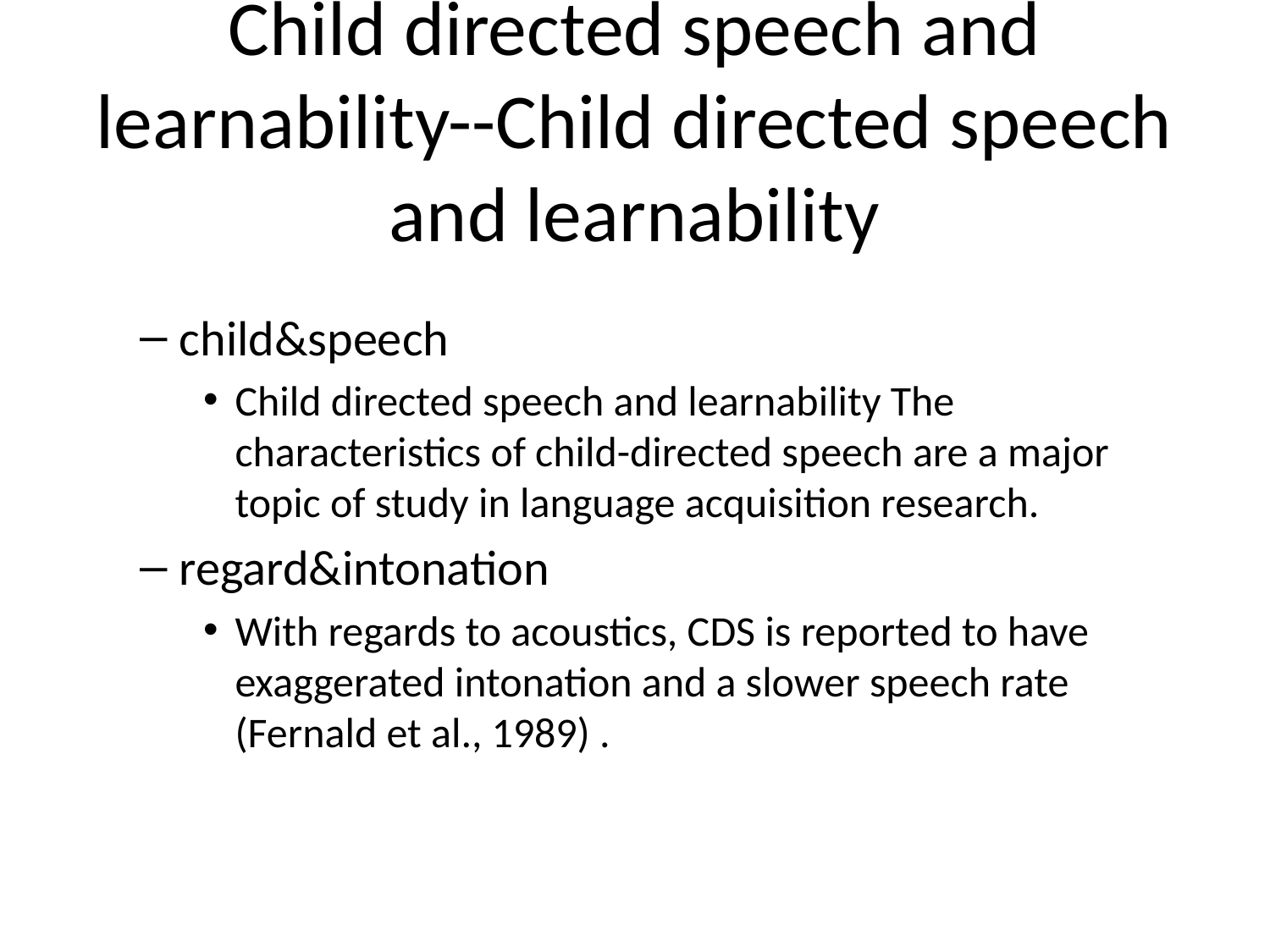

# Child directed speech and learnability--Child directed speech and learnability

child&speech
Child directed speech and learnability The characteristics of child-directed speech are a major topic of study in language acquisition research.
regard&intonation
With regards to acoustics, CDS is reported to have exaggerated intonation and a slower speech rate (Fernald et al., 1989) .